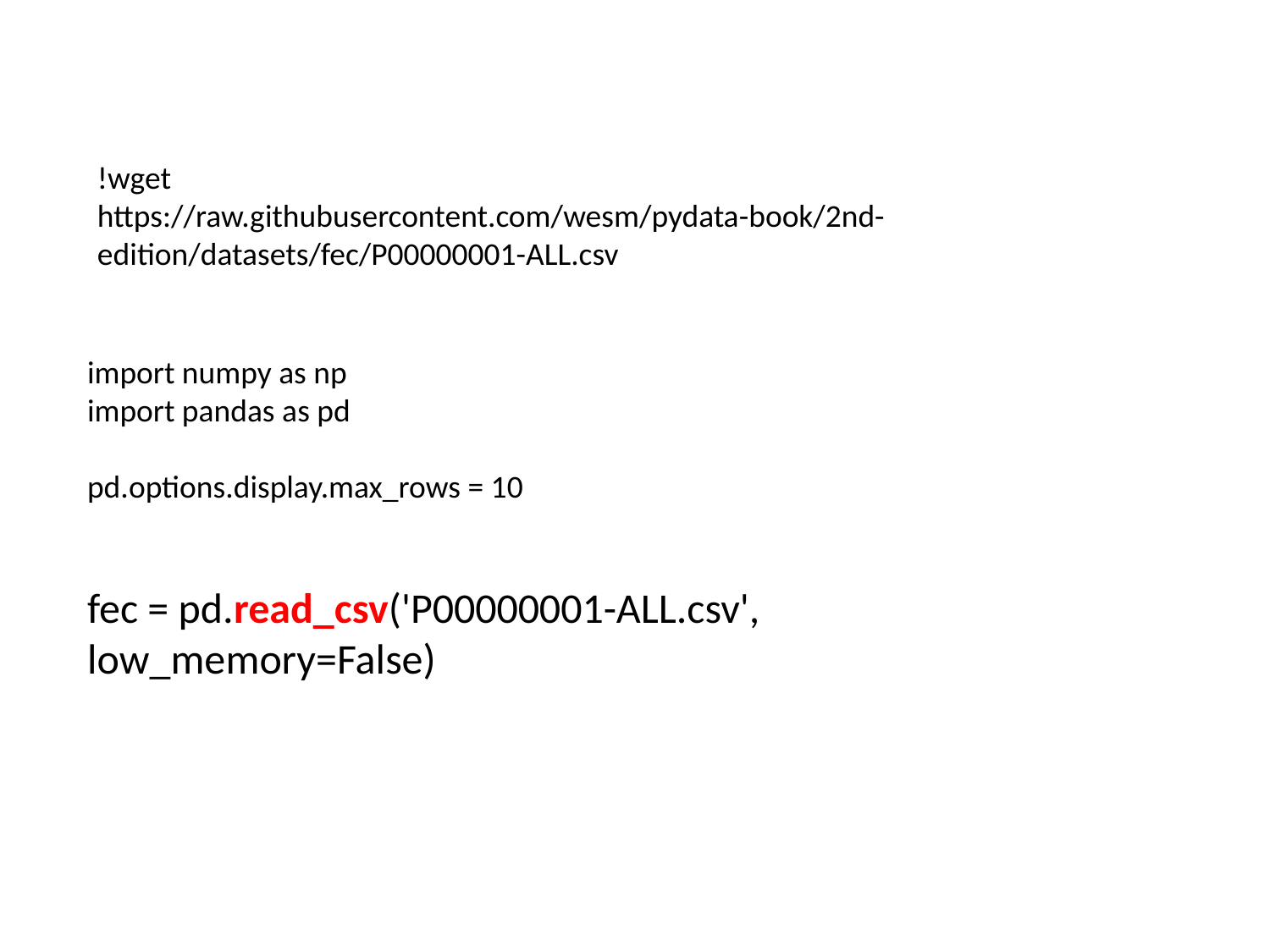

!wget https://raw.githubusercontent.com/wesm/pydata-book/2nd-edition/datasets/fec/P00000001-ALL.csv
import numpy as np
import pandas as pd

pd.options.display.max_rows = 10

fec = pd.read_csv('P00000001-ALL.csv', low_memory=False)